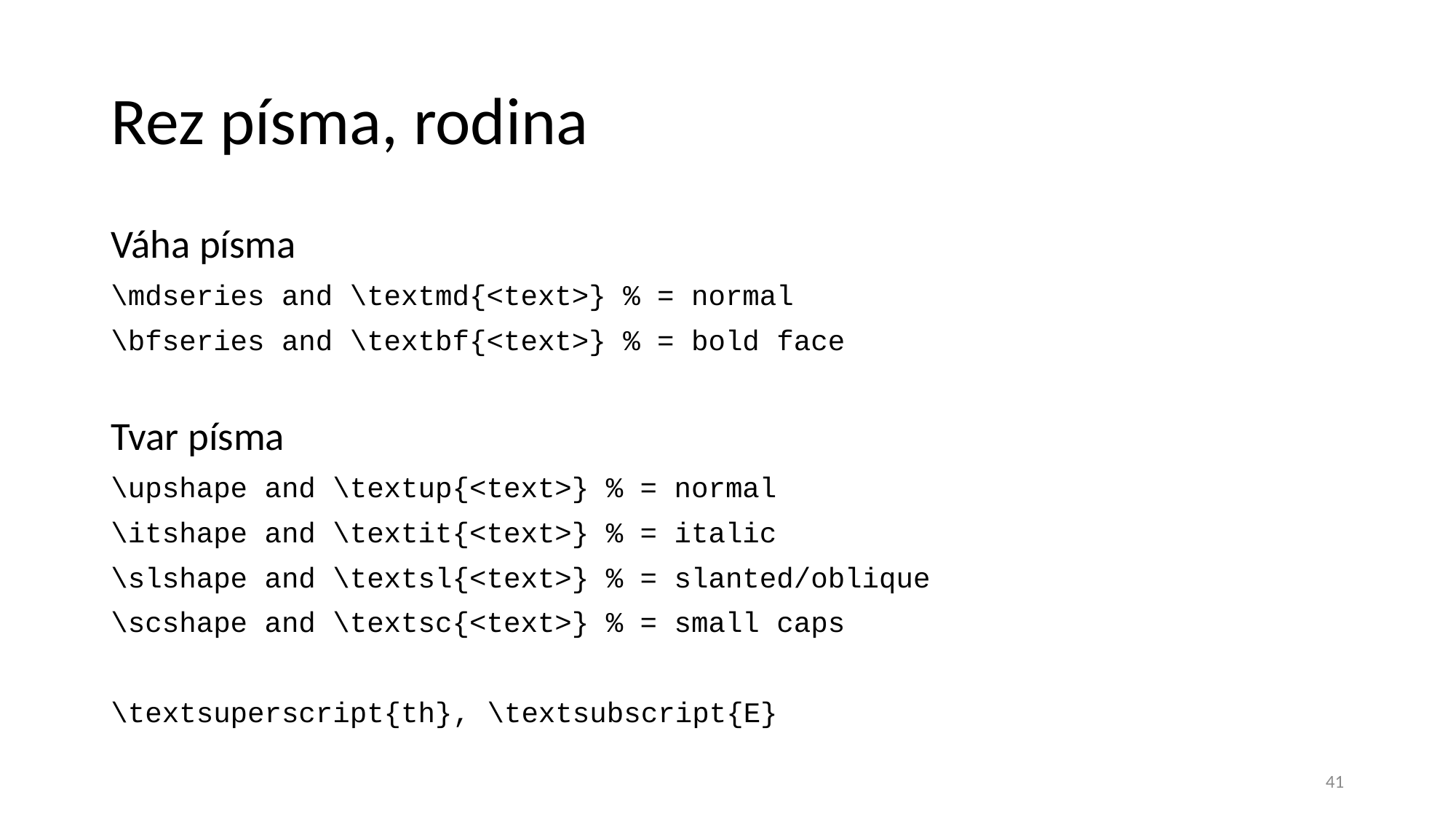

# Rez písma, rodina
Váha písma
\mdseries and \textmd{<text>} % = normal
\bfseries and \textbf{<text>} % = bold face

Tvar písma
\upshape and \textup{<text>} % = normal
\itshape and \textit{<text>} % = italic
\slshape and \textsl{<text>} % = slanted/oblique
\scshape and \textsc{<text>} % = small caps

\textsuperscript{th}, \textsubscript{E}

41